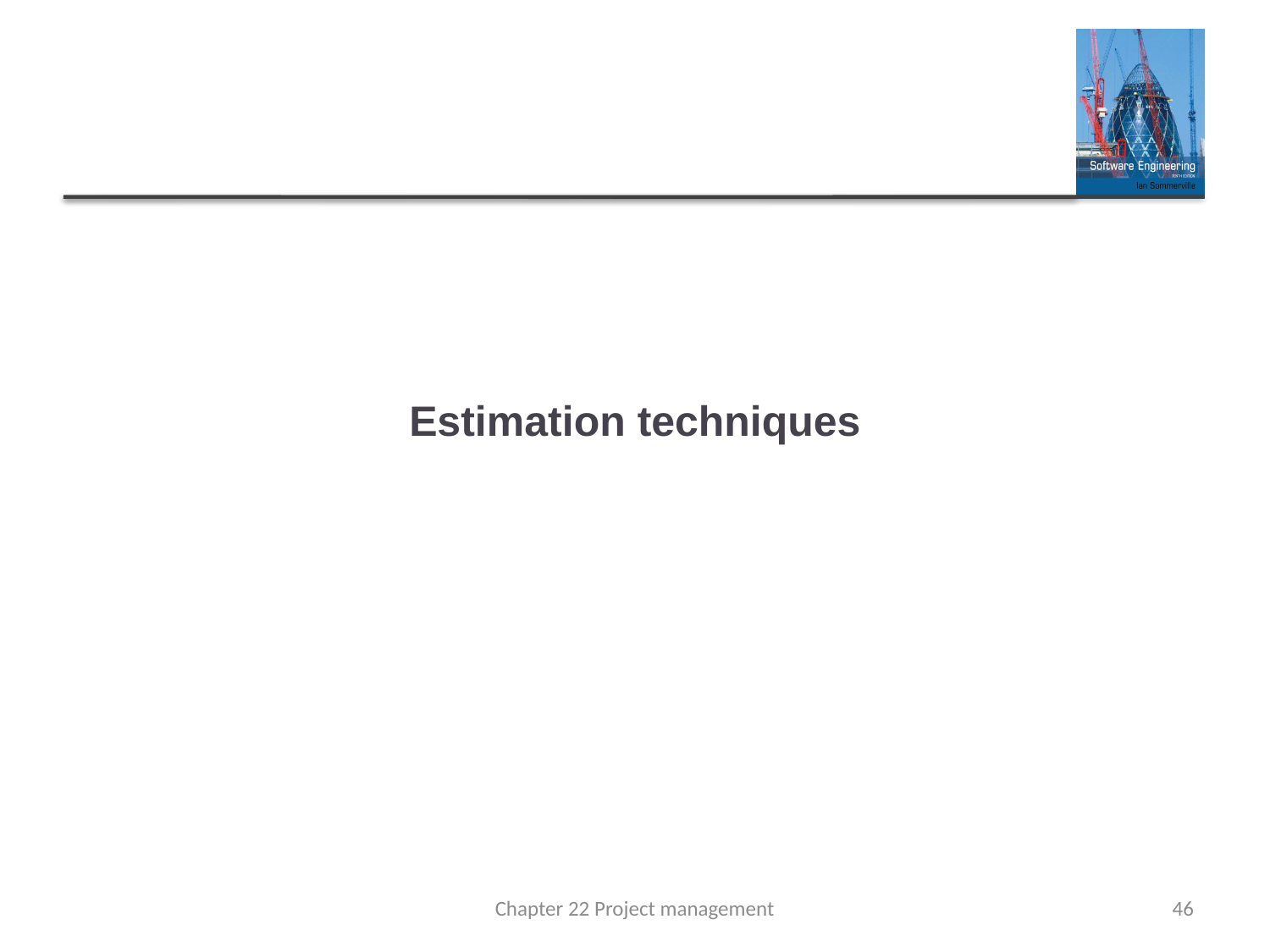

# Estimation techniques
Chapter 22 Project management
46